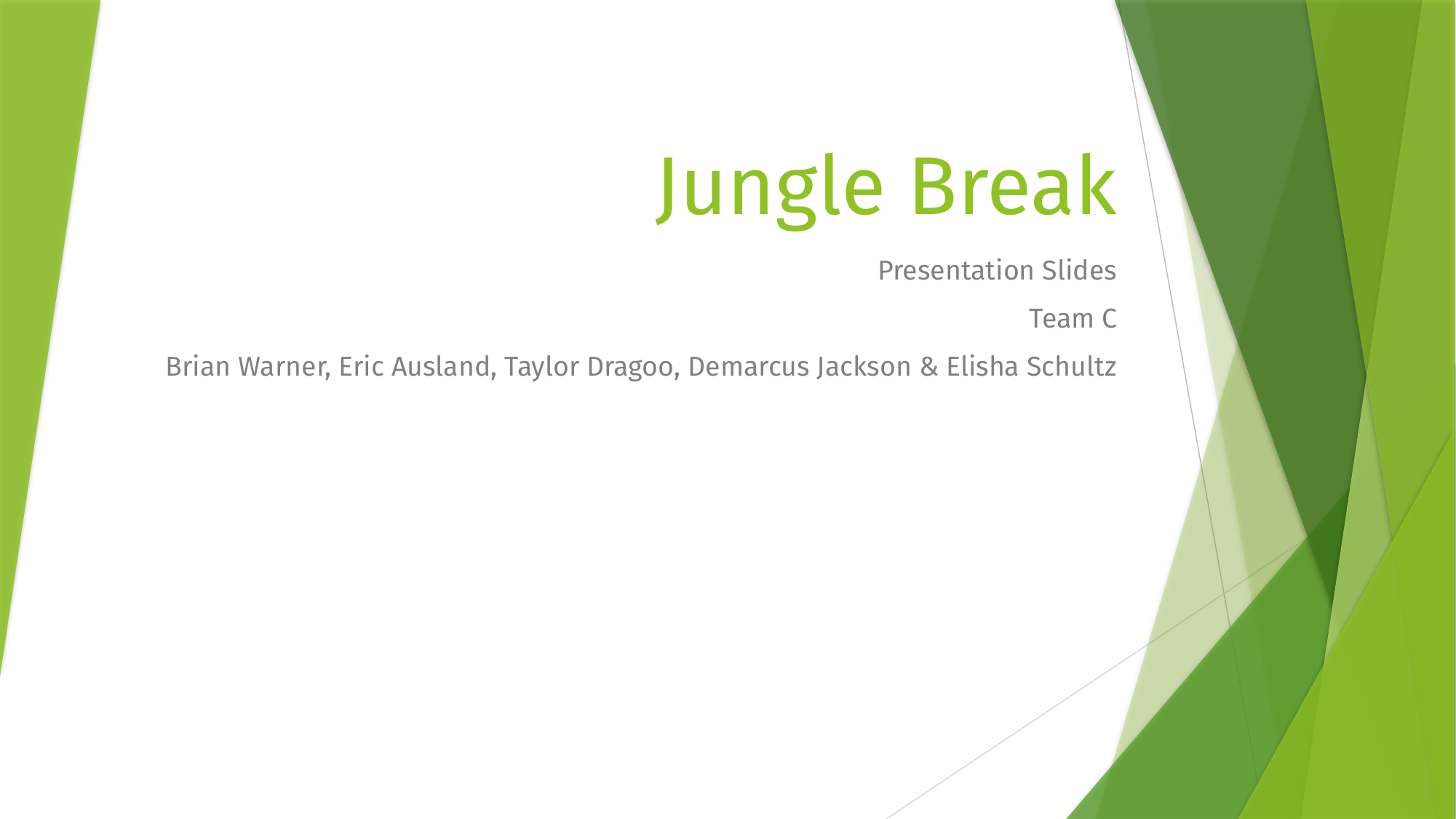

# Jungle Break
Presentation Slides
Team C
Brian Warner, Eric Ausland, Taylor Dragoo, Demarcus Jackson & Elisha Schultz